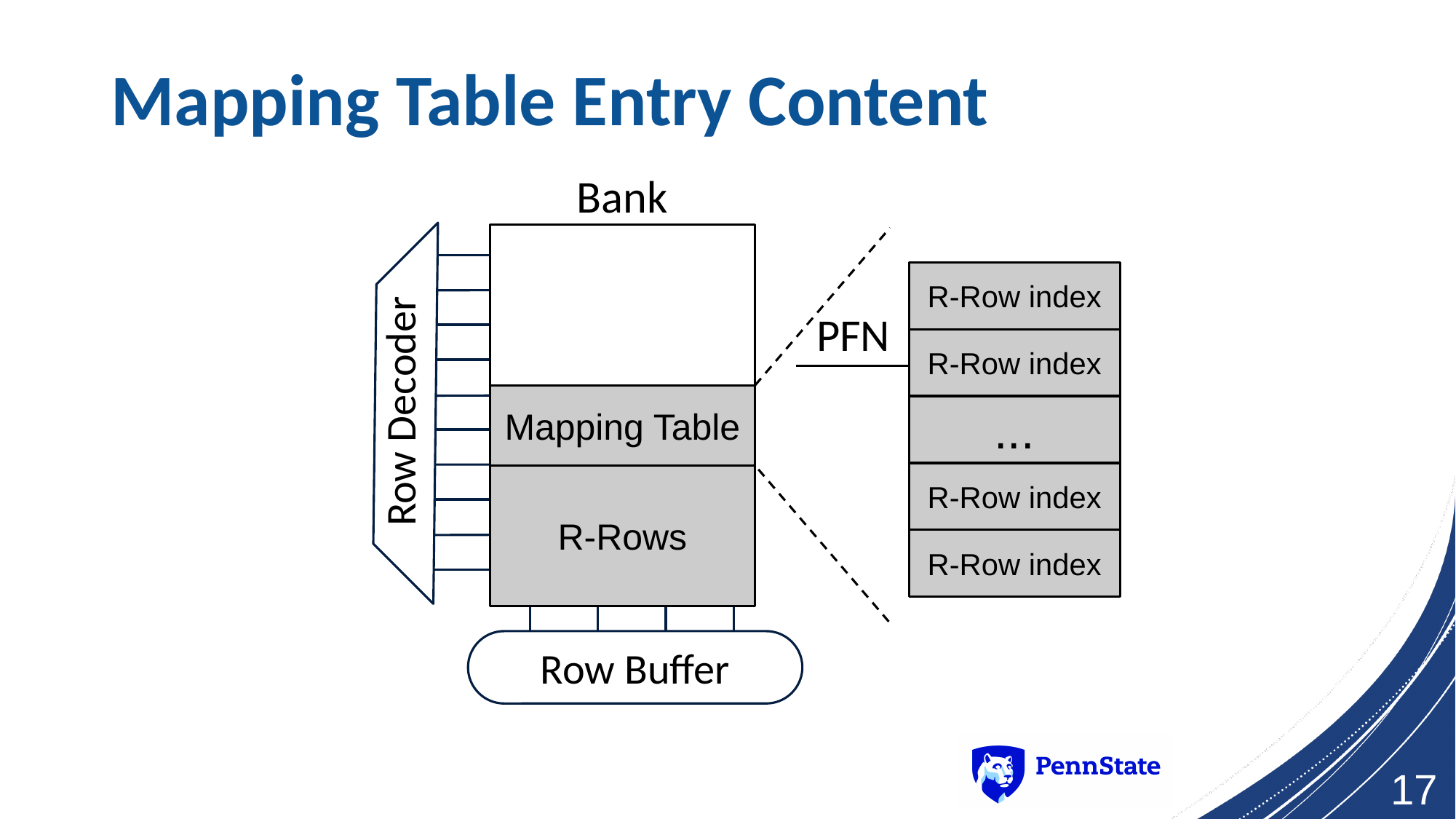

# Mapping Table Entry Content
Bank

R-Row index

PFN
R-Row index
Row Decoder

Mapping Table
...

R-Row index
R-Rows

R-Row index
Row Buffer
17